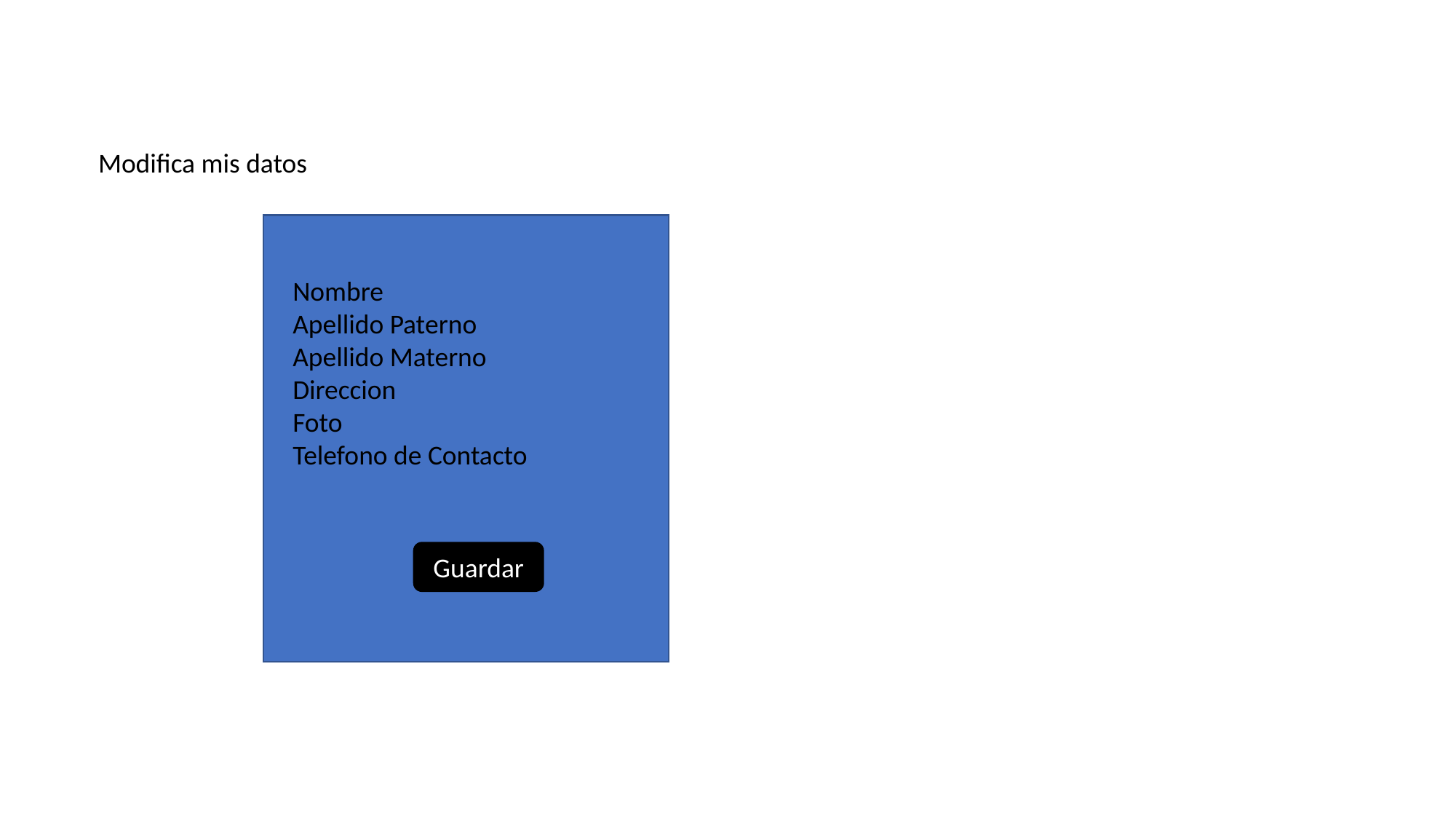

Modifica mis datos

Nombre
Apellido Paterno
Apellido Materno
Direccion
Foto
Telefono de Contacto
Guardar